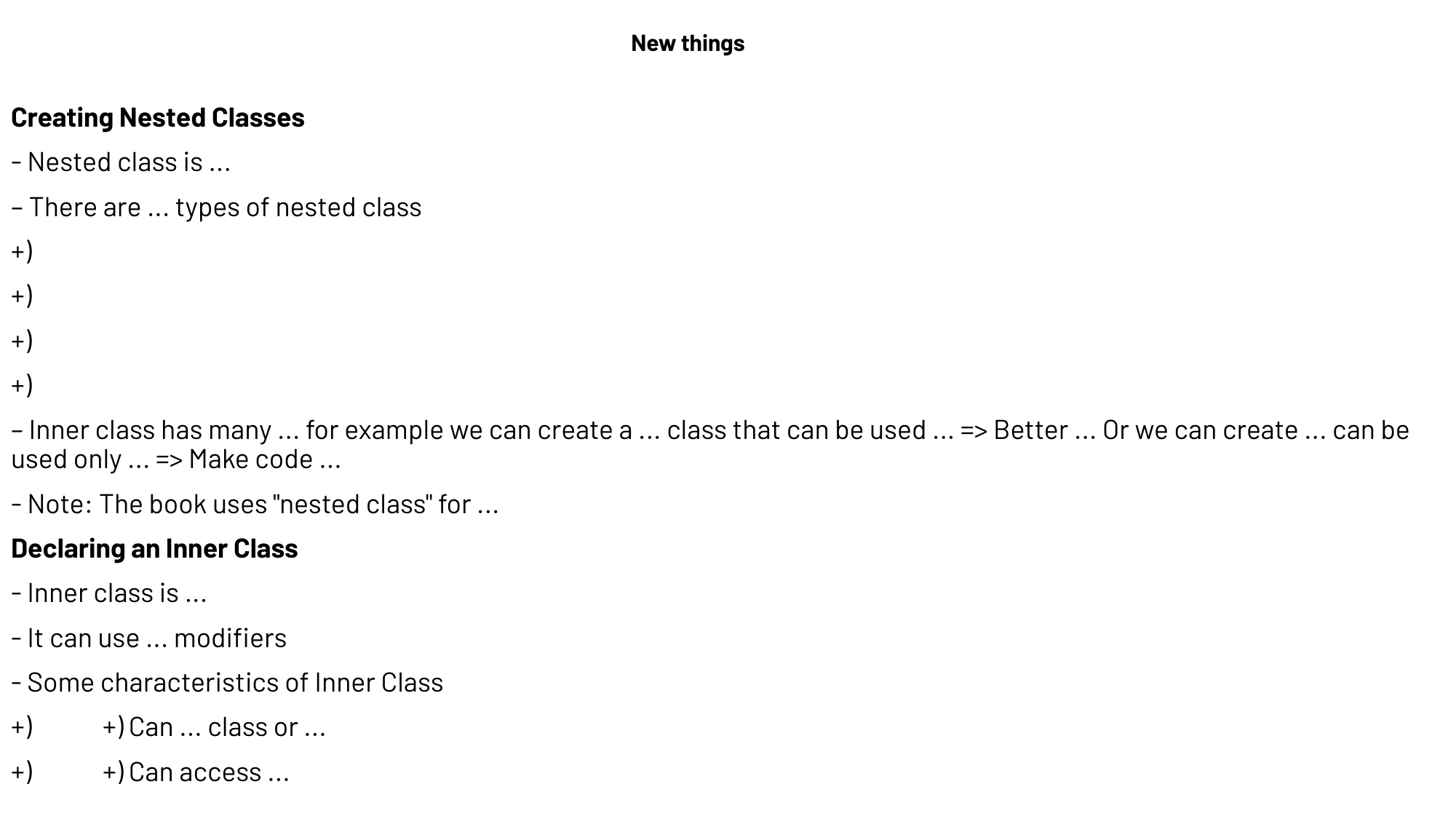

New things
Creating Nested Classes
- Nested class is ...
– There are ... types of nested class
+)
+)
+)
+)
– Inner class has many ... for example we can create a ... class that can be used ... => Better ... Or we can create ... can be used only ... => Make code ...
- Note: The book uses "nested class" for ...
Declaring an Inner Class
- Inner class is ...
- It can use ... modifiers
- Some characteristics of Inner Class
+)             +) Can ... class or ...
+)             +) Can access ...